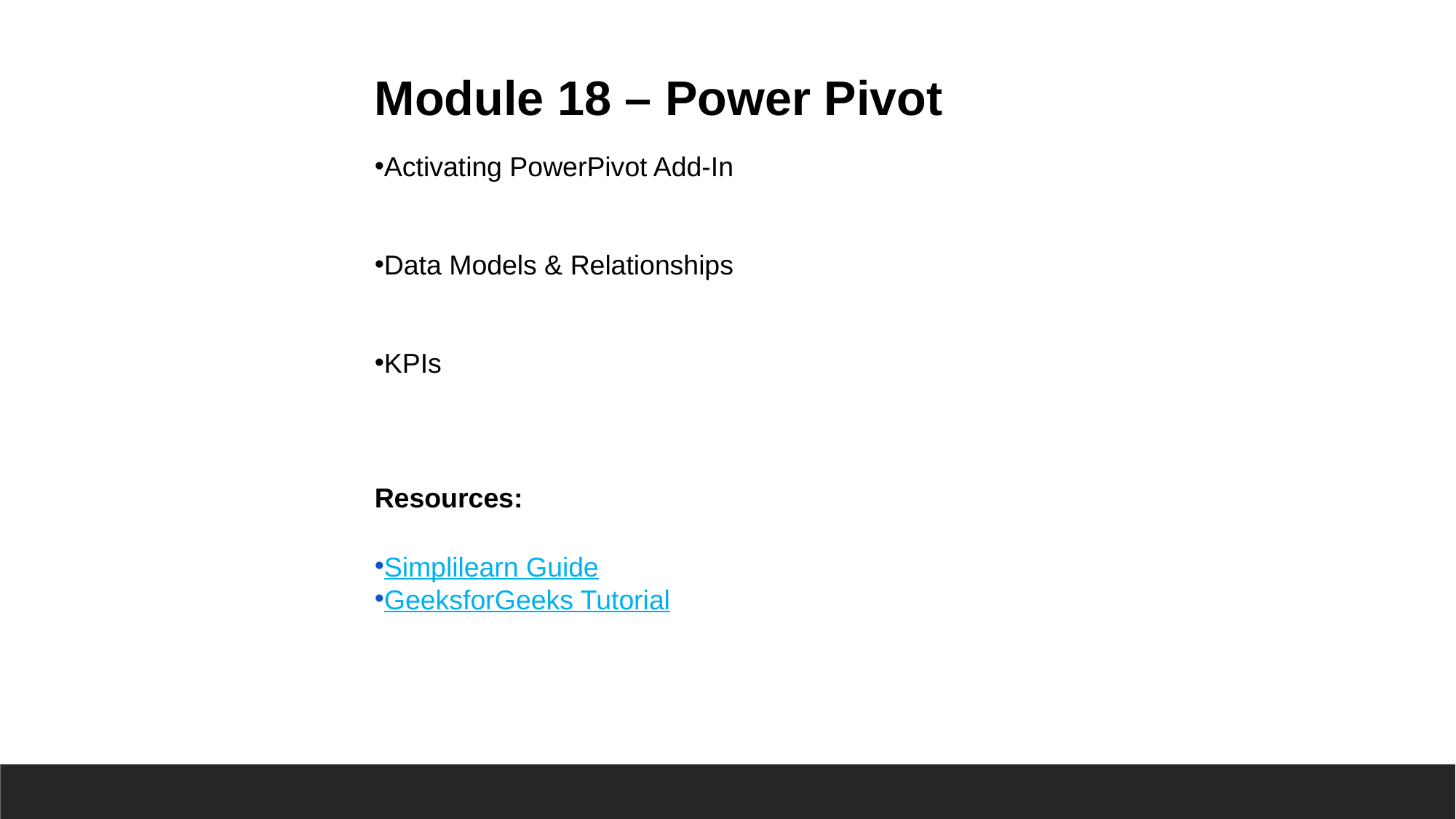

Module 18 – Power Pivot
Activating PowerPivot Add-In
Data Models & Relationships
KPIs
Resources:
Simplilearn Guide
GeeksforGeeks Tutorial